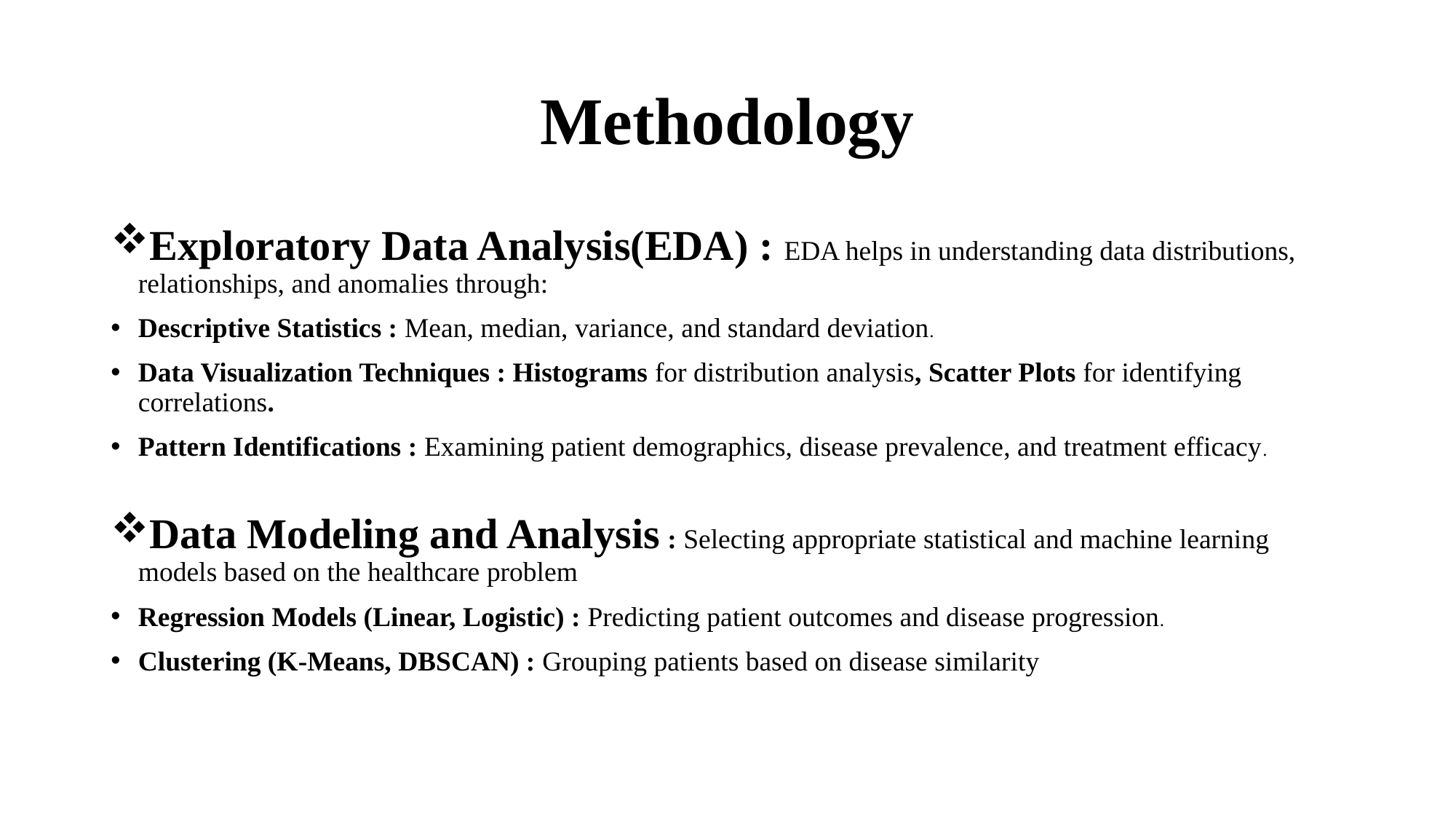

# Methodology
Exploratory Data Analysis(EDA) : EDA helps in understanding data distributions, relationships, and anomalies through:
Descriptive Statistics : Mean, median, variance, and standard deviation.
Data Visualization Techniques : Histograms for distribution analysis, Scatter Plots for identifying correlations.
Pattern Identifications : Examining patient demographics, disease prevalence, and treatment efficacy.

Data Modeling and Analysis : Selecting appropriate statistical and machine learning models based on the healthcare problem
Regression Models (Linear, Logistic) : Predicting patient outcomes and disease progression.
Clustering (K-Means, DBSCAN) : Grouping patients based on disease similarity